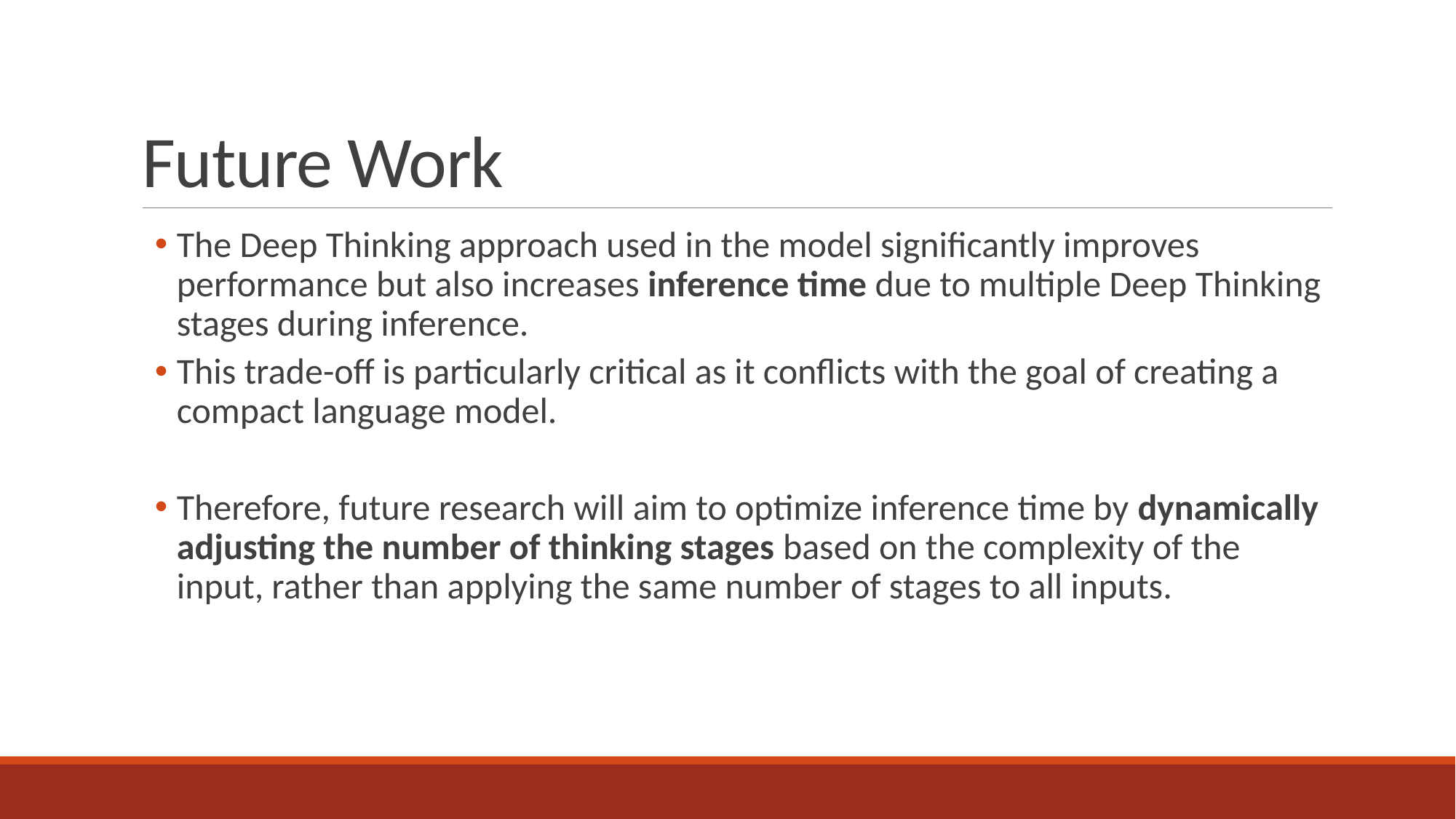

# Future Work
The Deep Thinking approach used in the model significantly improves performance but also increases inference time due to multiple Deep Thinking stages during inference.
This trade-off is particularly critical as it conflicts with the goal of creating a compact language model.

Therefore, future research will aim to optimize inference time by dynamically adjusting the number of thinking stages based on the complexity of the input, rather than applying the same number of stages to all inputs.